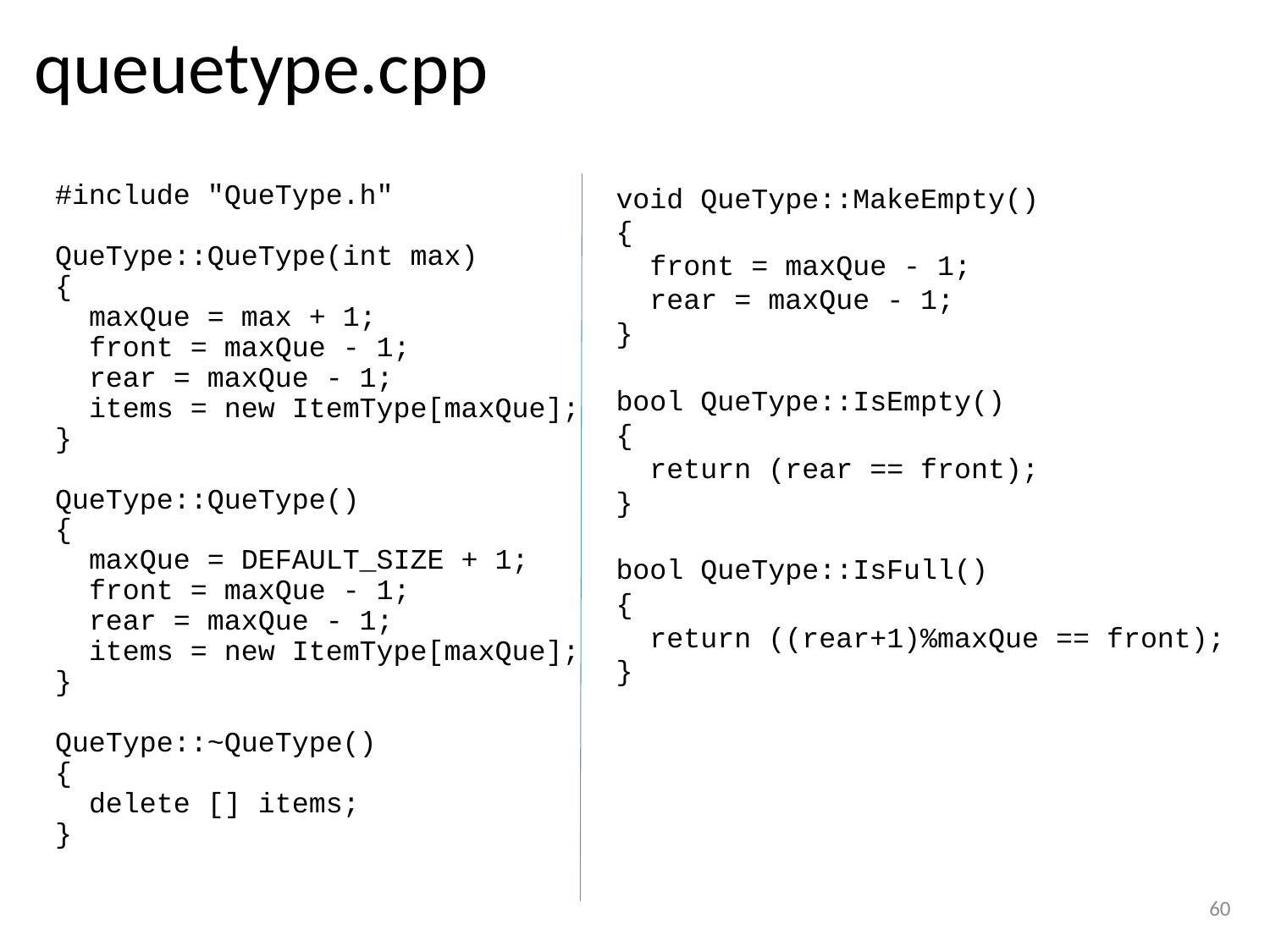

# queuetype.cpp
void QueType::MakeEmpty()
{
  front = maxQue - 1;
  rear = maxQue - 1;
}

bool QueType::IsEmpty()
{
  return (rear == front);
}

bool QueType::IsFull()
{
  return ((rear+1)%maxQue == front);
}
#include "QueType.h"

QueType::QueType(int max)
{
  maxQue = max + 1;
  front = maxQue - 1;
  rear = maxQue - 1;
  items = new ItemType[maxQue];
}

QueType::QueType()
{
  maxQue = DEFAULT_SIZE + 1;
  front = maxQue - 1;
  rear = maxQue - 1;
  items = new ItemType[maxQue];
}

QueType::~QueType()
{
  delete [] items;
}
60